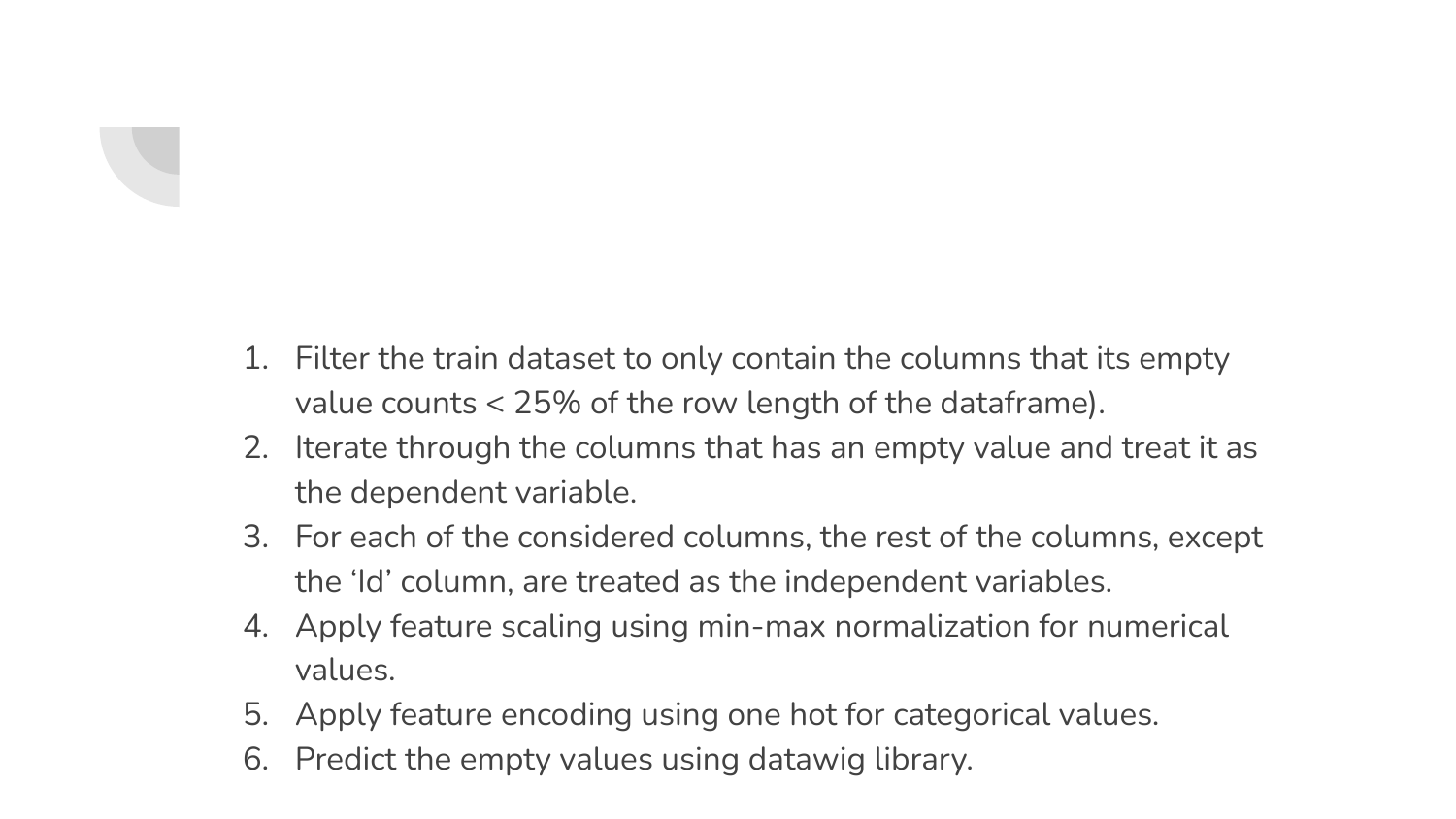

Filter the train dataset to only contain the columns that its empty value counts < 25% of the row length of the dataframe).
Iterate through the columns that has an empty value and treat it as the dependent variable.
For each of the considered columns, the rest of the columns, except the ‘Id’ column, are treated as the independent variables.
Apply feature scaling using min-max normalization for numerical values.
Apply feature encoding using one hot for categorical values.
Predict the empty values using datawig library.